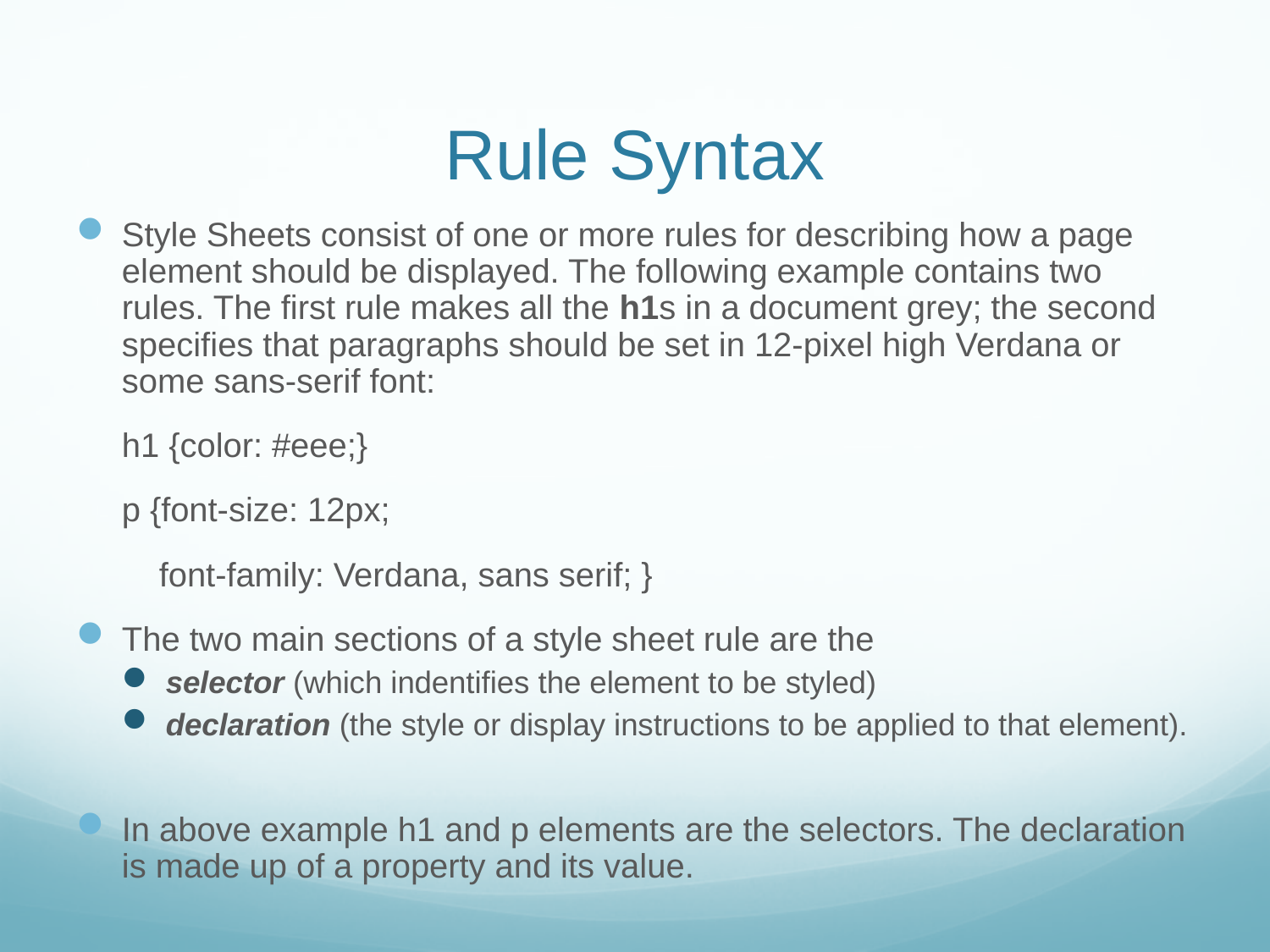

Rule Syntax
Style Sheets consist of one or more rules for describing how a page element should be displayed. The following example contains two rules. The first rule makes all the h1s in a document grey; the second specifies that paragraphs should be set in 12-pixel high Verdana or some sans-serif font:
	h1 {color: #eee;}
	p {font-size: 12px;
	    font-family: Verdana, sans serif; }
The two main sections of a style sheet rule are the
selector (which indentifies the element to be styled)
declaration (the style or display instructions to be applied to that element).

In above example h1 and p elements are the selectors. The declaration is made up of a property and its value.